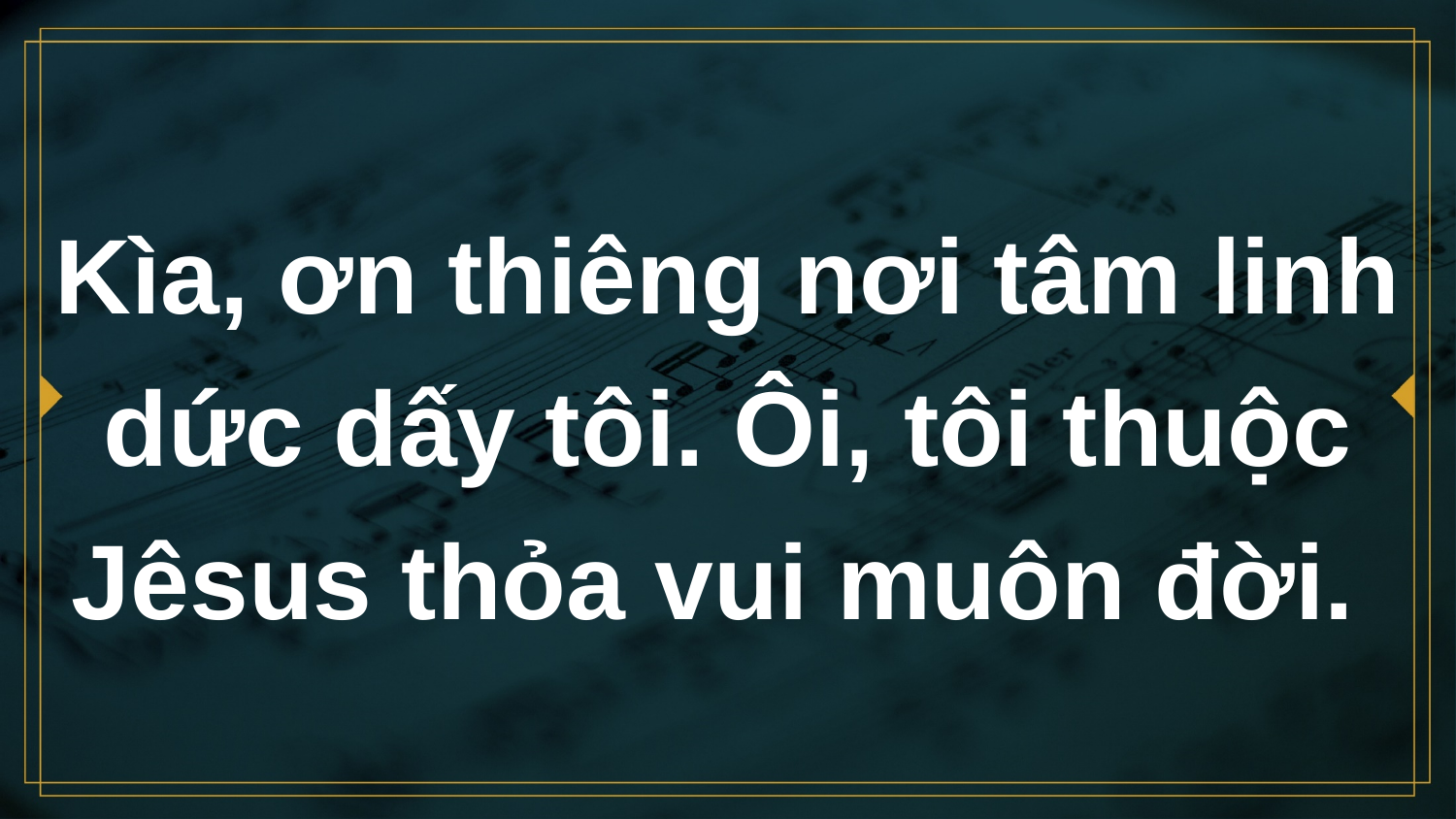

# Kìa, ơn thiêng nơi tâm linh dức dấy tôi. Ôi, tôi thuộc Jêsus thỏa vui muôn đời.